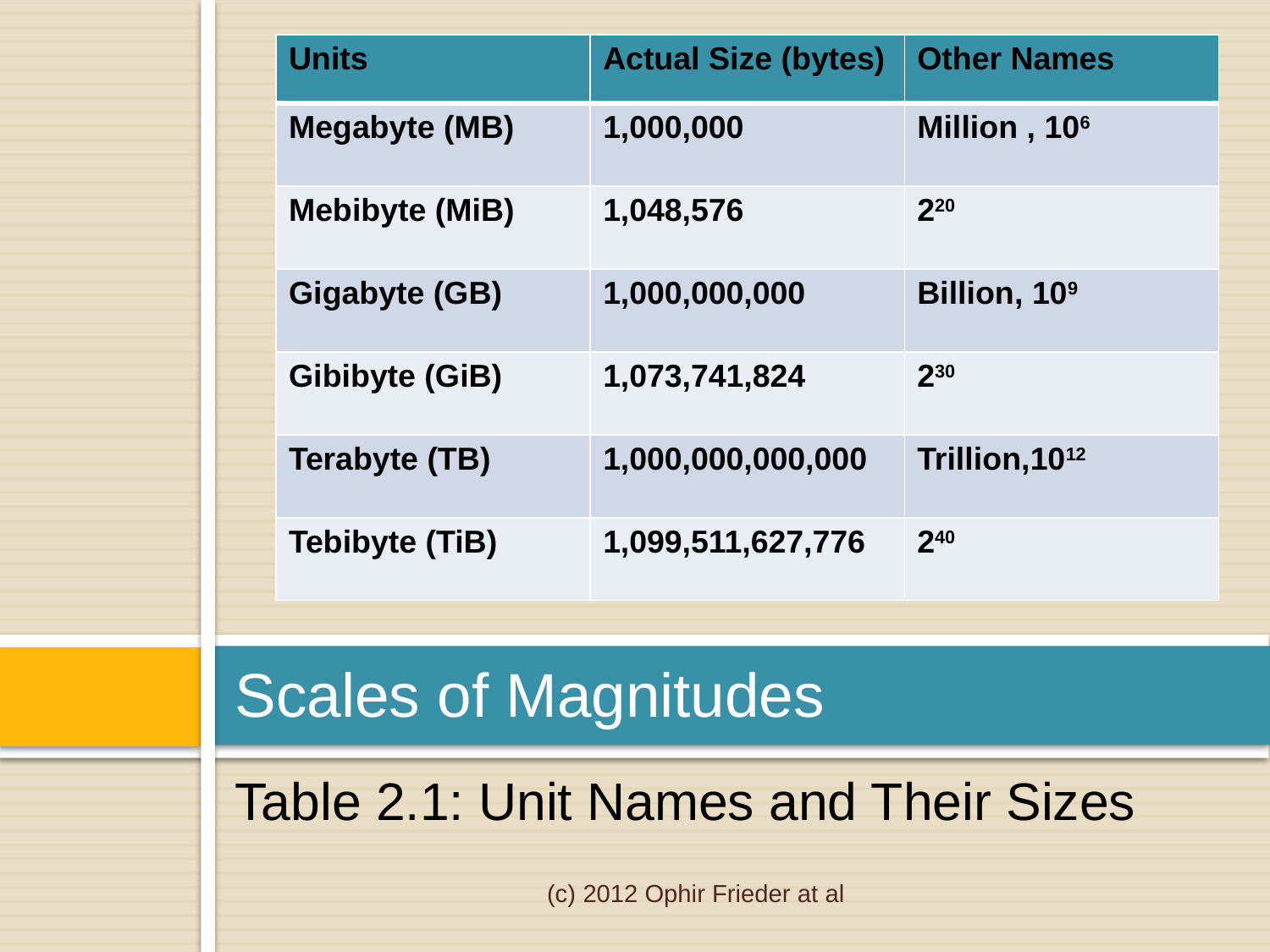

| Units | Actual Size (bytes) | Other Names |
| --- | --- | --- |
| Megabyte (MB) | 1,000,000 | Million , 106 |
| Mebibyte (MiB) | 1,048,576 | 220 |
| Gigabyte (GB) | 1,000,000,000 | Billion, 109 |
| Gibibyte (GiB) | 1,073,741,824 | 230 |
| Terabyte (TB) | 1,000,000,000,000 | Trillion,1012 |
| Tebibyte (TiB) | 1,099,511,627,776 | 240 |
# Scales of Magnitudes
Table 2.1: Unit Names and Their Sizes
(c) 2012 Ophir Frieder at al